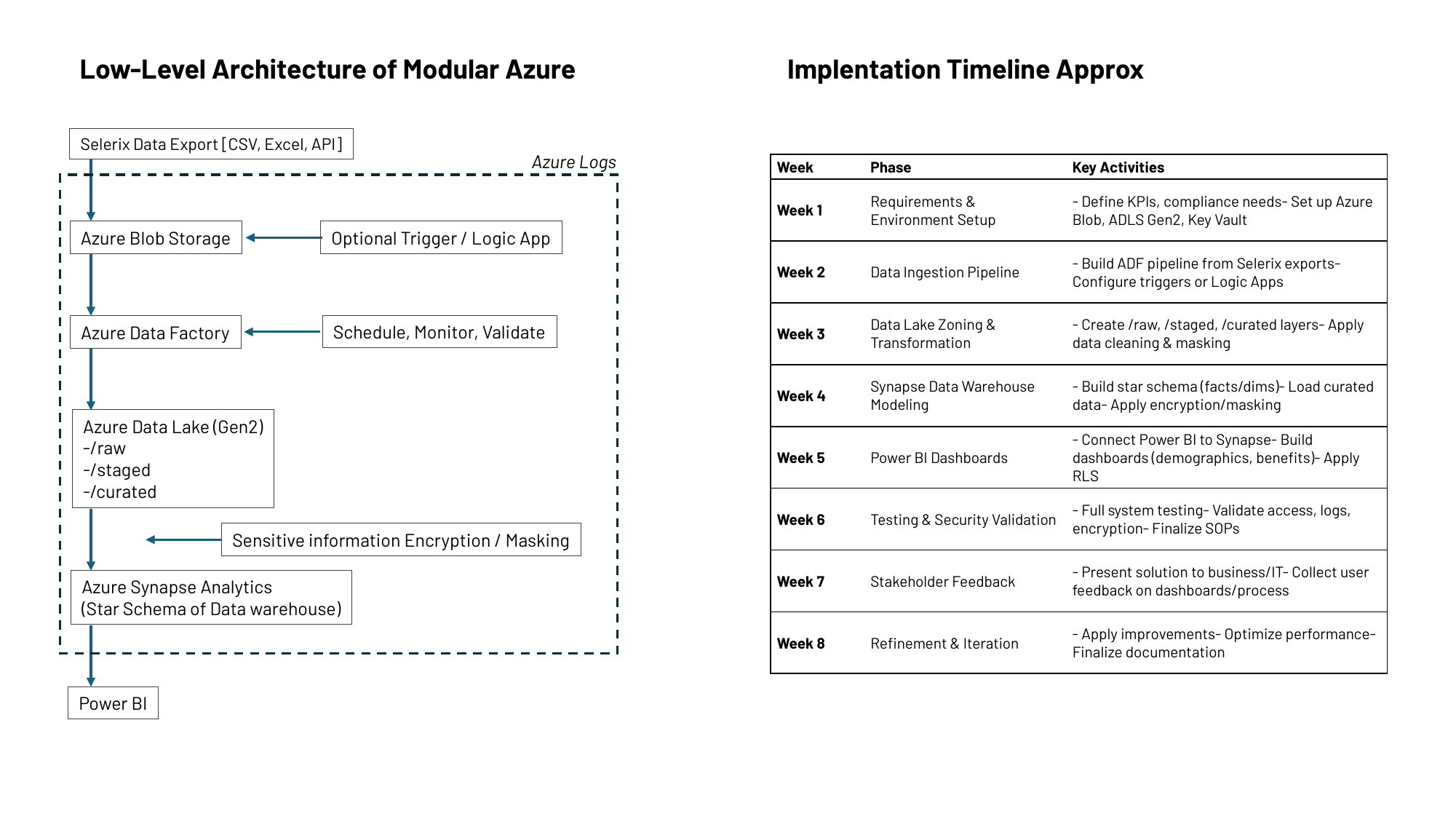

Low-Level Architecture of Modular Azure
Implentation Timeline Approx
Selerix Data Export [CSV, Excel, API]
Azure Logs
| Week | Phase | Key Activities |
| --- | --- | --- |
| Week 1 | Requirements & Environment Setup | - Define KPIs, compliance needs- Set up Azure Blob, ADLS Gen2, Key Vault |
| Week 2 | Data Ingestion Pipeline | - Build ADF pipeline from Selerix exports- Configure triggers or Logic Apps |
| Week 3 | Data Lake Zoning & Transformation | - Create /raw, /staged, /curated layers- Apply data cleaning & masking |
| Week 4 | Synapse Data Warehouse Modeling | - Build star schema (facts/dims)- Load curated data- Apply encryption/masking |
| Week 5 | Power BI Dashboards | - Connect Power BI to Synapse- Build dashboards (demographics, benefits)- Apply RLS |
| Week 6 | Testing & Security Validation | - Full system testing- Validate access, logs, encryption- Finalize SOPs |
| Week 7 | Stakeholder Feedback | - Present solution to business/IT- Collect user feedback on dashboards/process |
| Week 8 | Refinement & Iteration | - Apply improvements- Optimize performance- Finalize documentation |

Azure Blob Storage
Optional Trigger / Logic App
Schedule, Monitor, Validate
Azure Data Factory
Azure Data Lake (Gen2)
-/raw
-/staged
-/curated
Sensitive information Encryption / Masking
Azure Synapse Analytics
(Star Schema of Data warehouse)
Power BI